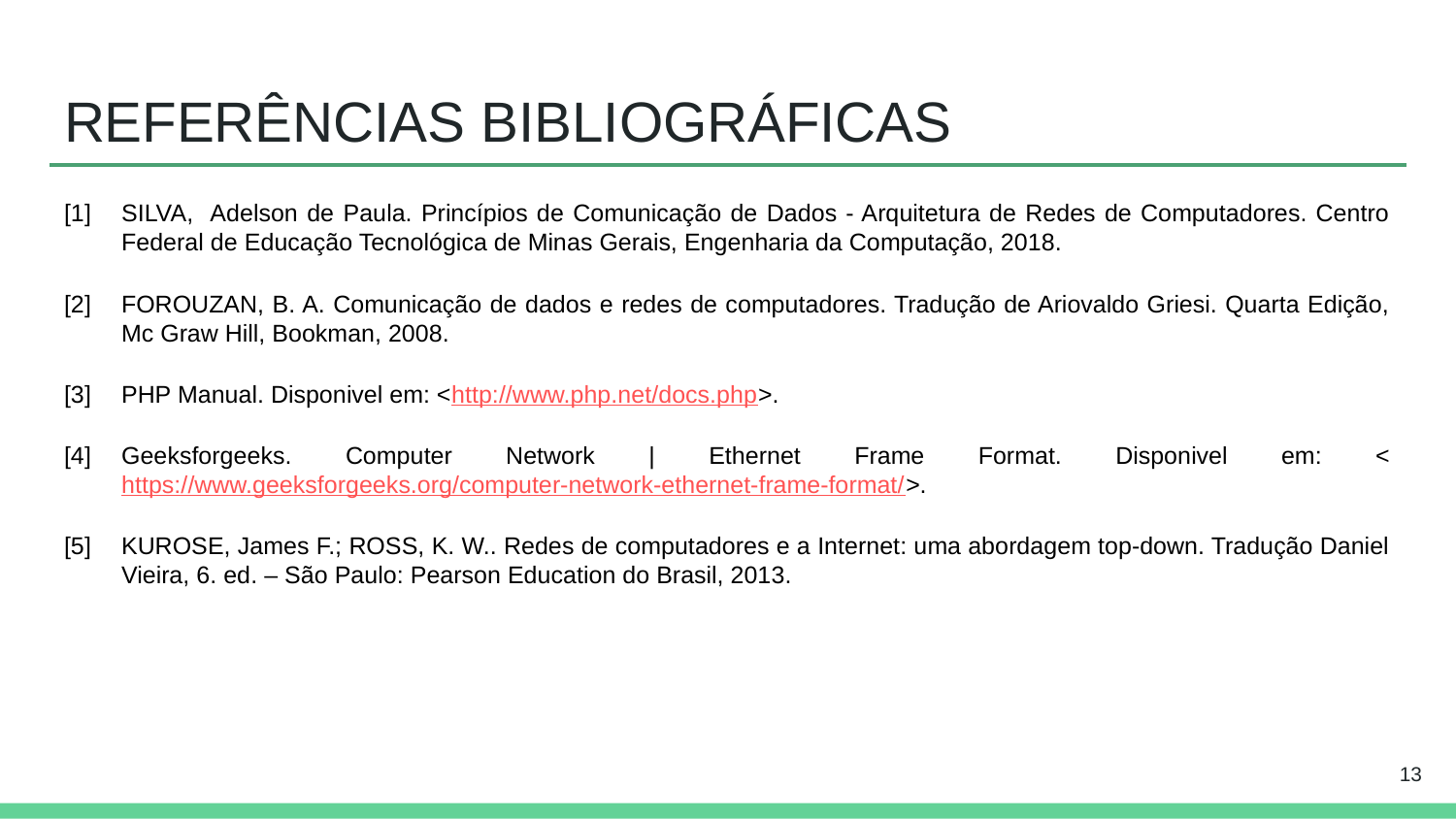

# REFERÊNCIAS BIBLIOGRÁFICAS
[1]	SILVA,  Adelson de Paula. Princípios de Comunicação de Dados - Arquitetura de Redes de Computadores. Centro Federal de Educação Tecnológica de Minas Gerais, Engenharia da Computação, 2018.
[2]	FOROUZAN, B. A. Comunicação de dados e redes de computadores. Tradução de Ariovaldo Griesi. Quarta Edição, Mc Graw Hill, Bookman, 2008.
[3]	PHP Manual. Disponivel em: <http://www.php.net/docs.php>.
[4]	Geeksforgeeks. Computer Network | Ethernet Frame Format. Disponivel em: <https://www.geeksforgeeks.org/computer-network-ethernet-frame-format/>.
[5]	KUROSE, James F.; ROSS, K. W.. Redes de computadores e a Internet: uma abordagem top-down. Tradução Daniel Vieira, 6. ed. – São Paulo: Pearson Education do Brasil, 2013.

13